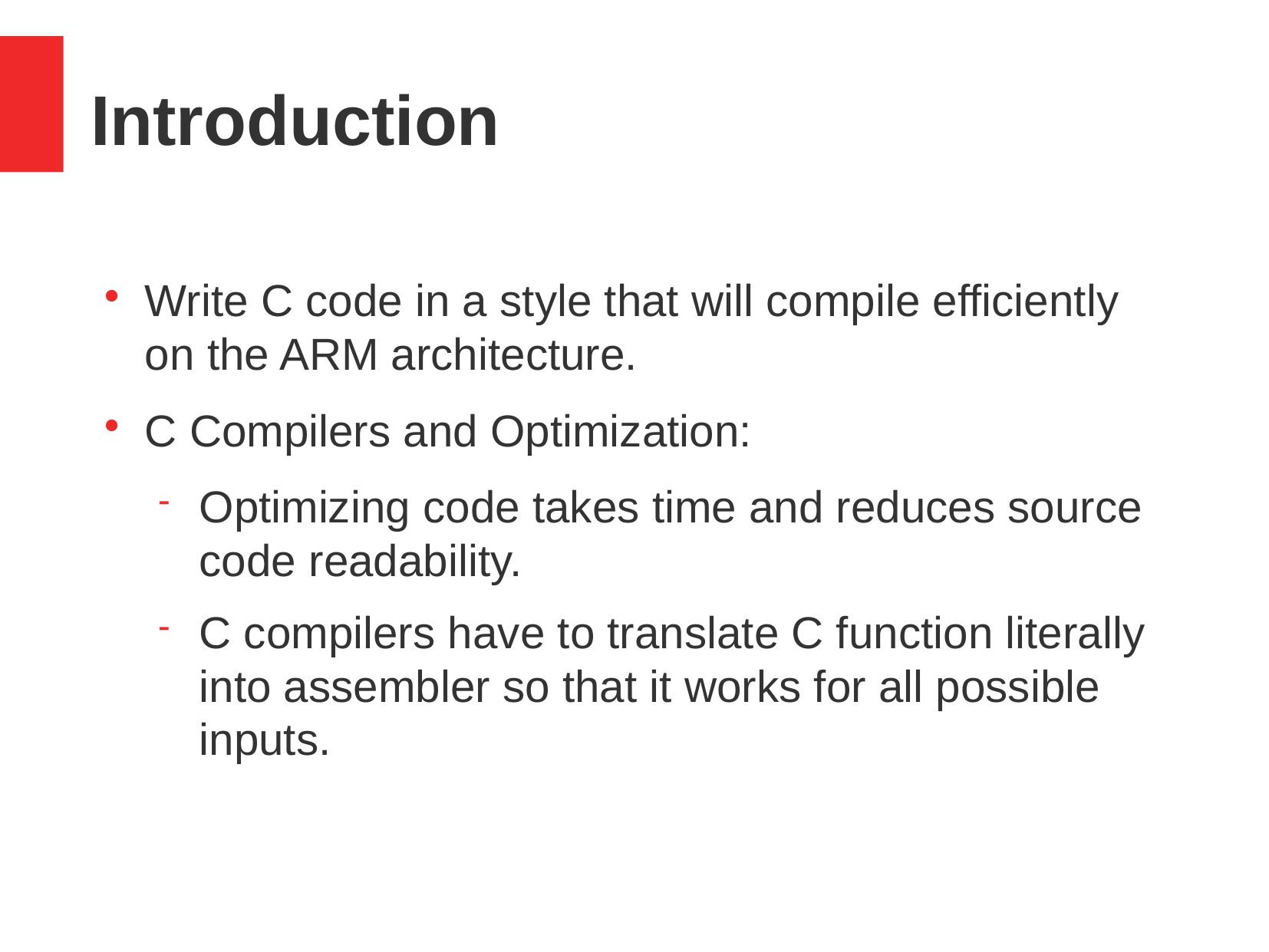

Introduction
Write C code in a style that will compile efficiently on the ARM architecture.
C Compilers and Optimization:
Optimizing code takes time and reduces source code readability.
C compilers have to translate C function literally into assembler so that it works for all possible inputs.